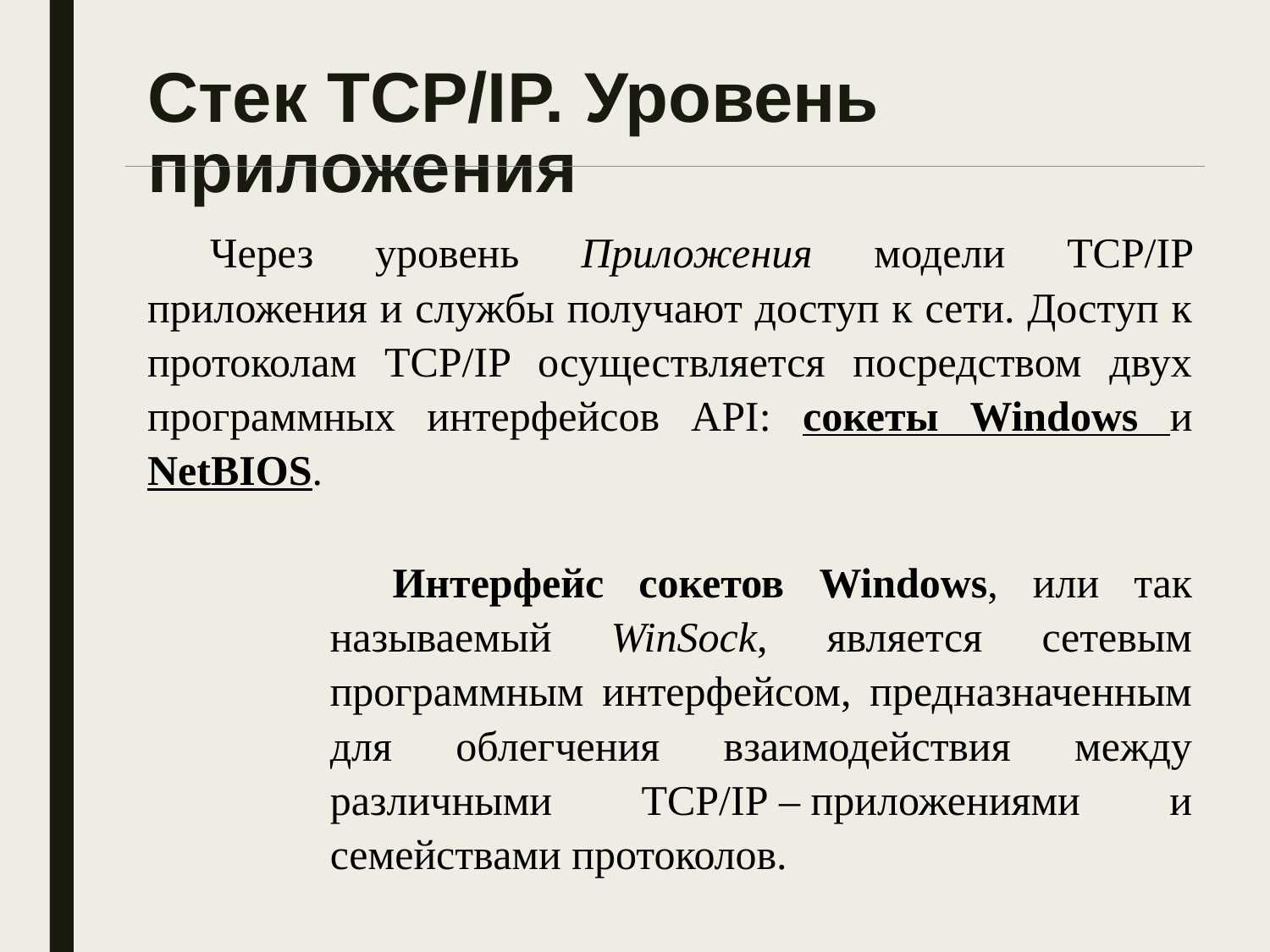

# Стек TCP/IP. Уровень приложения
Через уровень Приложения модели TCP/IP приложения и службы получают доступ к сети. Доступ к протоколам TCP/IP осуществляется посредством двух программных интерфейсов API: сокеты Windows и NetBIOS.
Интерфейс сокетов Windows, или так называемый WinSock, является сетевым программным интерфейсом, предназначенным для облегчения взаимодействия между различными TCP/IP – приложениями и семействами протоколов.